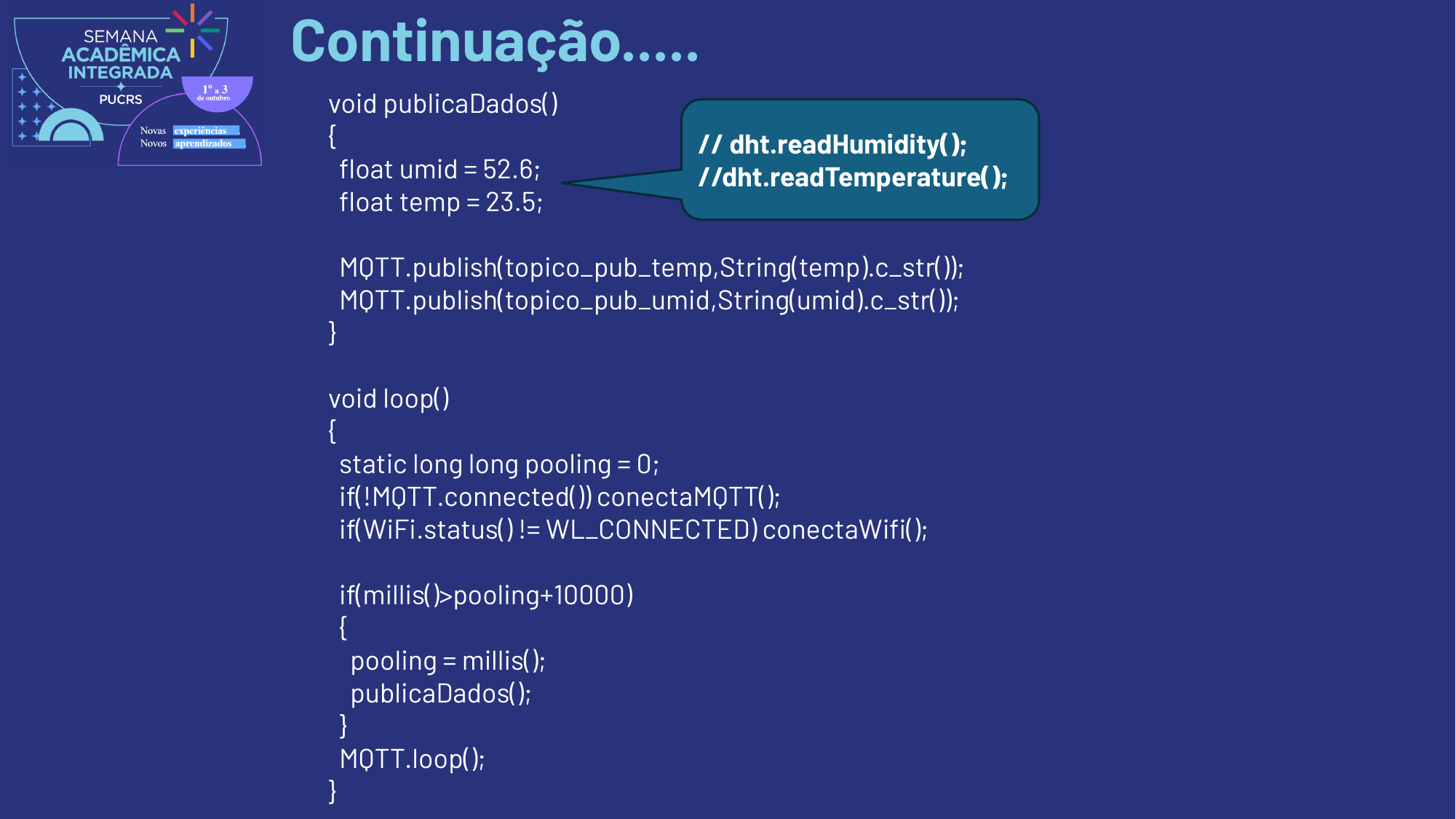

# Continuação.....
void publicaDados()
{
  float umid = 52.6;
  float temp = 23.5;

  MQTT.publish(topico_pub_temp,String(temp).c_str());
  MQTT.publish(topico_pub_umid,String(umid).c_str());
}

void loop()
{
  static long long pooling = 0;
  if(!MQTT.connected()) conectaMQTT();
  if(WiFi.status() != WL_CONNECTED) conectaWifi();

  if(millis()>pooling+10000)
  {
    pooling = millis();
    publicaDados();
  }
  MQTT.loop();
}
// dht.readHumidity();
//dht.readTemperature();